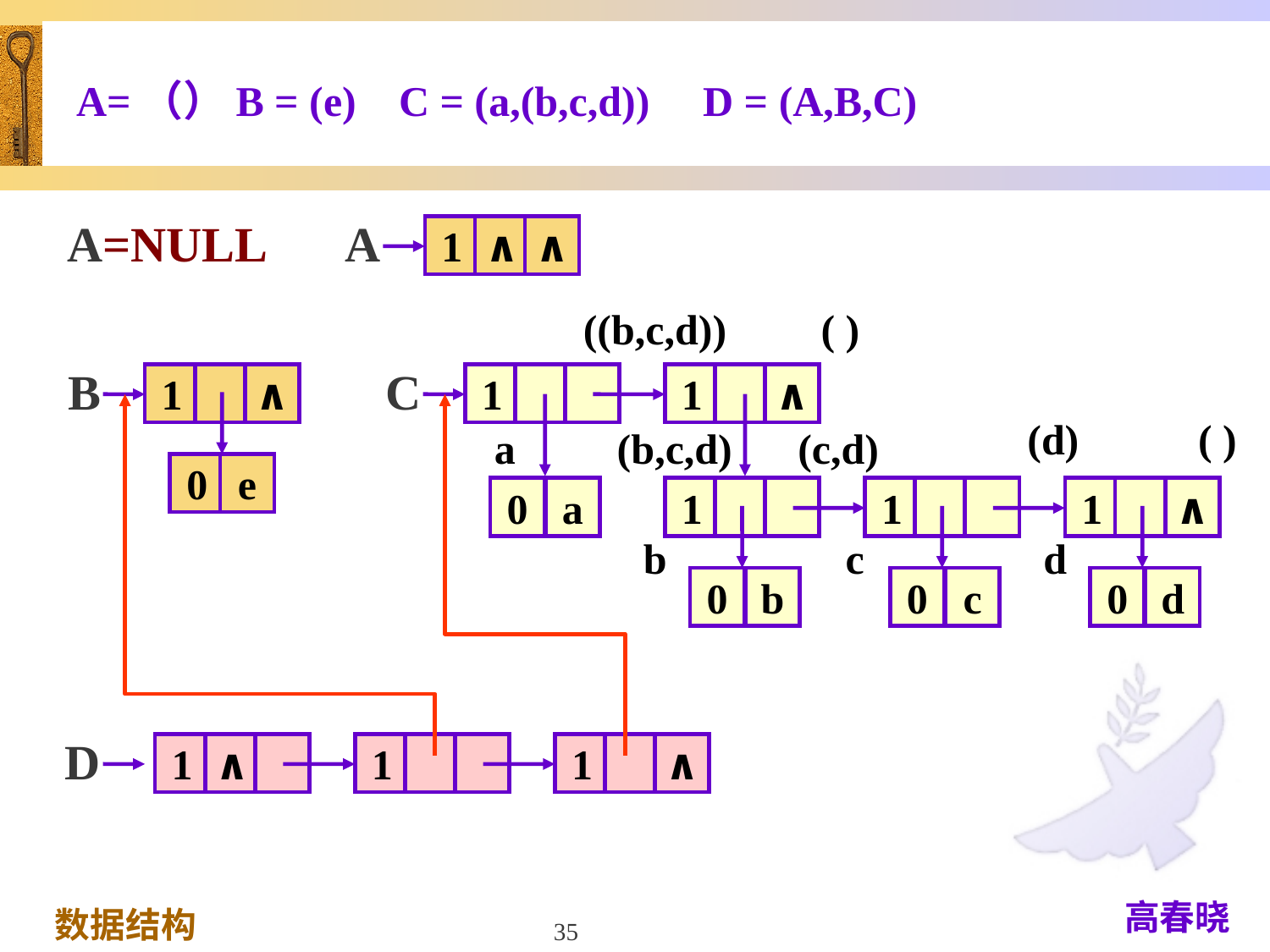

# A=（）B = (e)    C = (a,(b,c,d))     D = (A,B,C)
A=NULL
A
1
∧
∧

((b,c,d))
( )
B
1

∧

0
e
C
1

1

∧

(d)
( )
a
(b,c,d)
(c,d)
0
a
1

1

1

∧

b
c
d
0
b
0
c
0
d
D
1
∧

1

1

∧

35